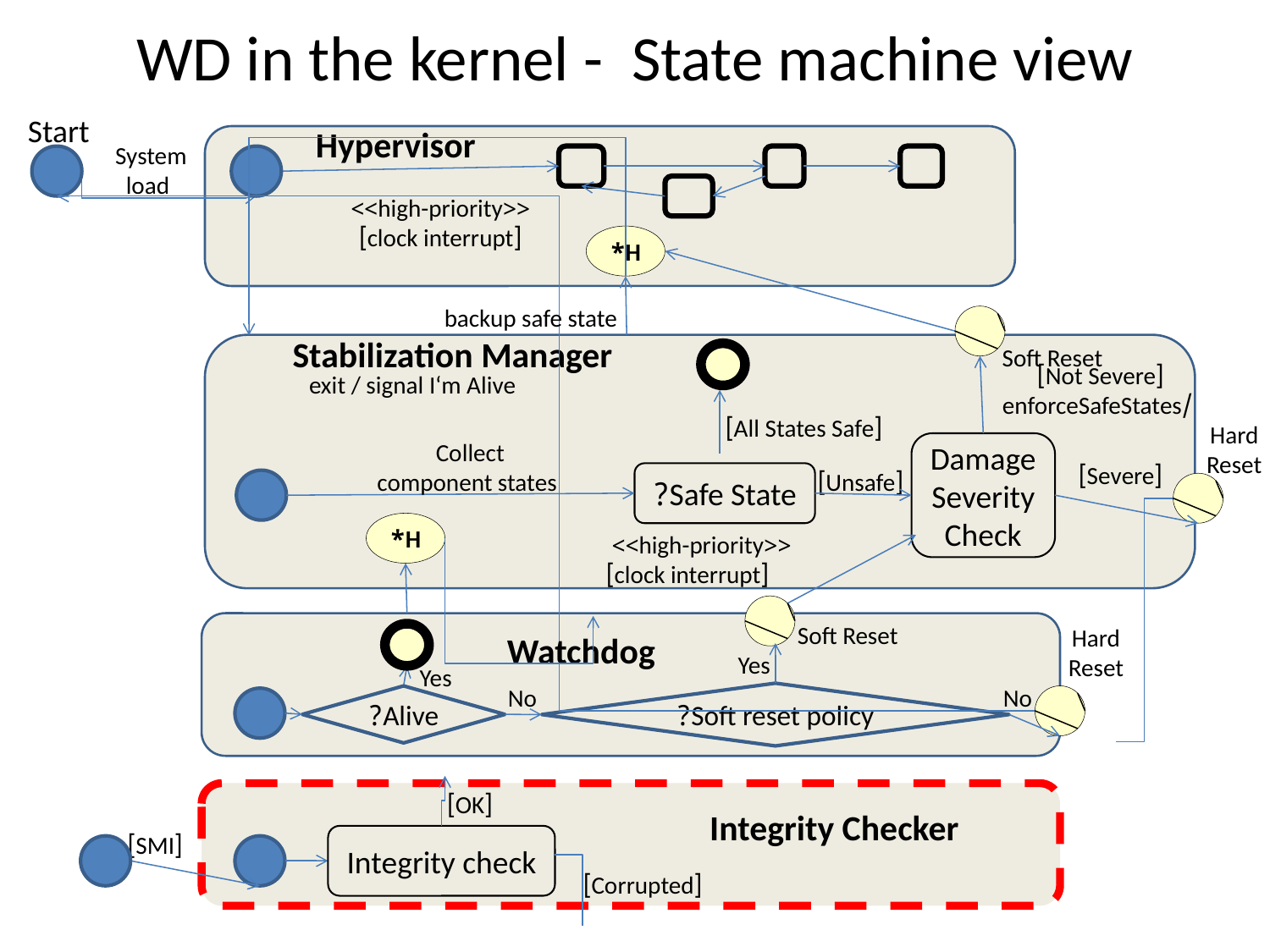

# WD in the kernel -  State machine view
Start
Hypervisor

System
load

<<high-priority>>
[clock interrupt]
H*
backup safe state

Stabilization Manager

Soft Reset

[Not Severe]
/enforceSafeStates
exit / signal I‘m Alive
[All States Safe]
Hard
Reset
Collect
component states
Damage Severity
Check
[Severe]
[Unsafe]
Safe State?

H*
<<high-priority>>
[clock interrupt]

Soft Reset

Hard
Reset
Watchdog

Yes
Yes
No
No
Soft reset policy?
Alive?

[OK]

Integrity Checker
[SMI]
Integrity check

[Corrupted]